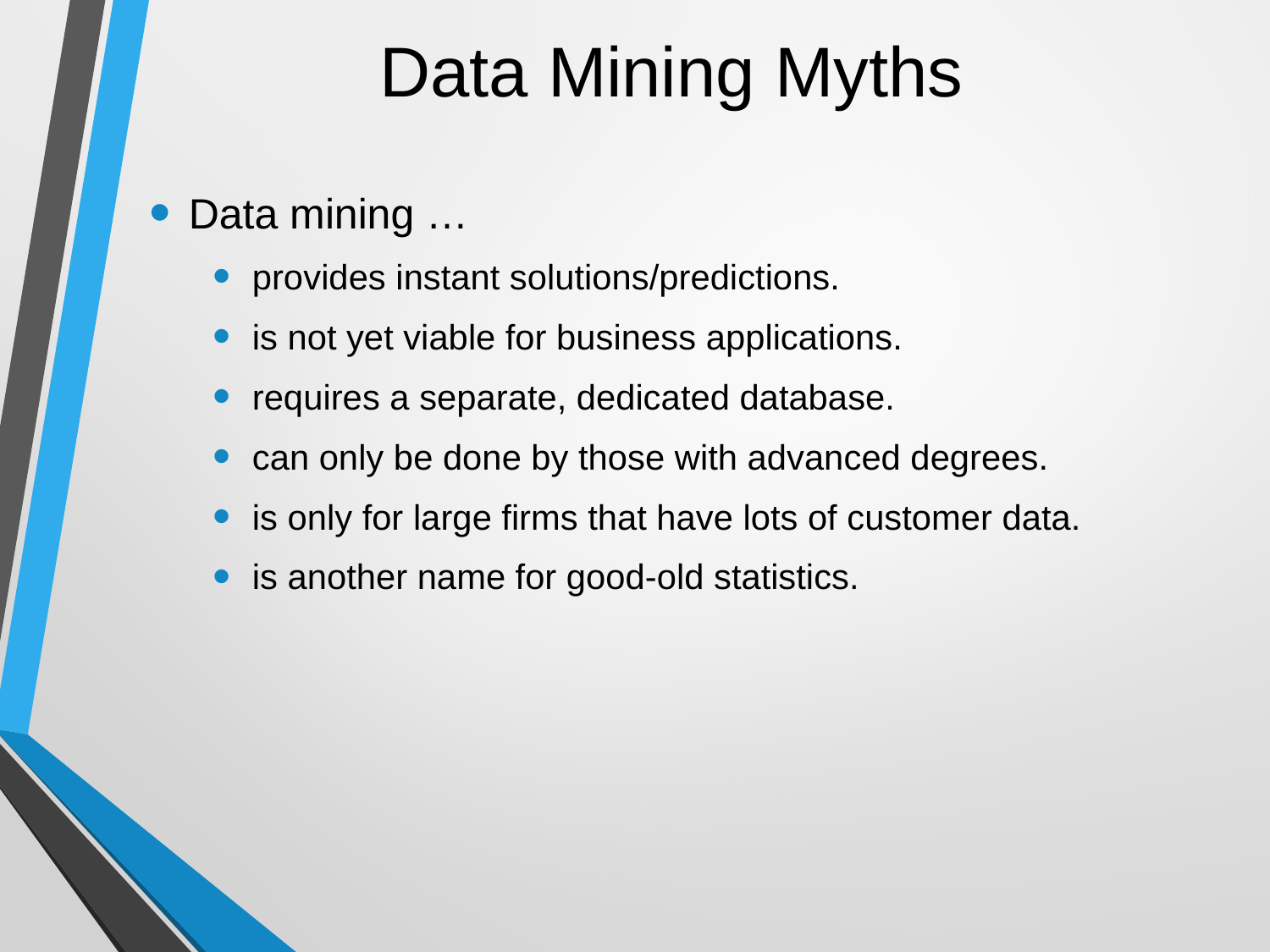

# Data Mining Myths
Data mining …
provides instant solutions/predictions.
is not yet viable for business applications.
requires a separate, dedicated database.
can only be done by those with advanced degrees.
is only for large firms that have lots of customer data.
is another name for good-old statistics.